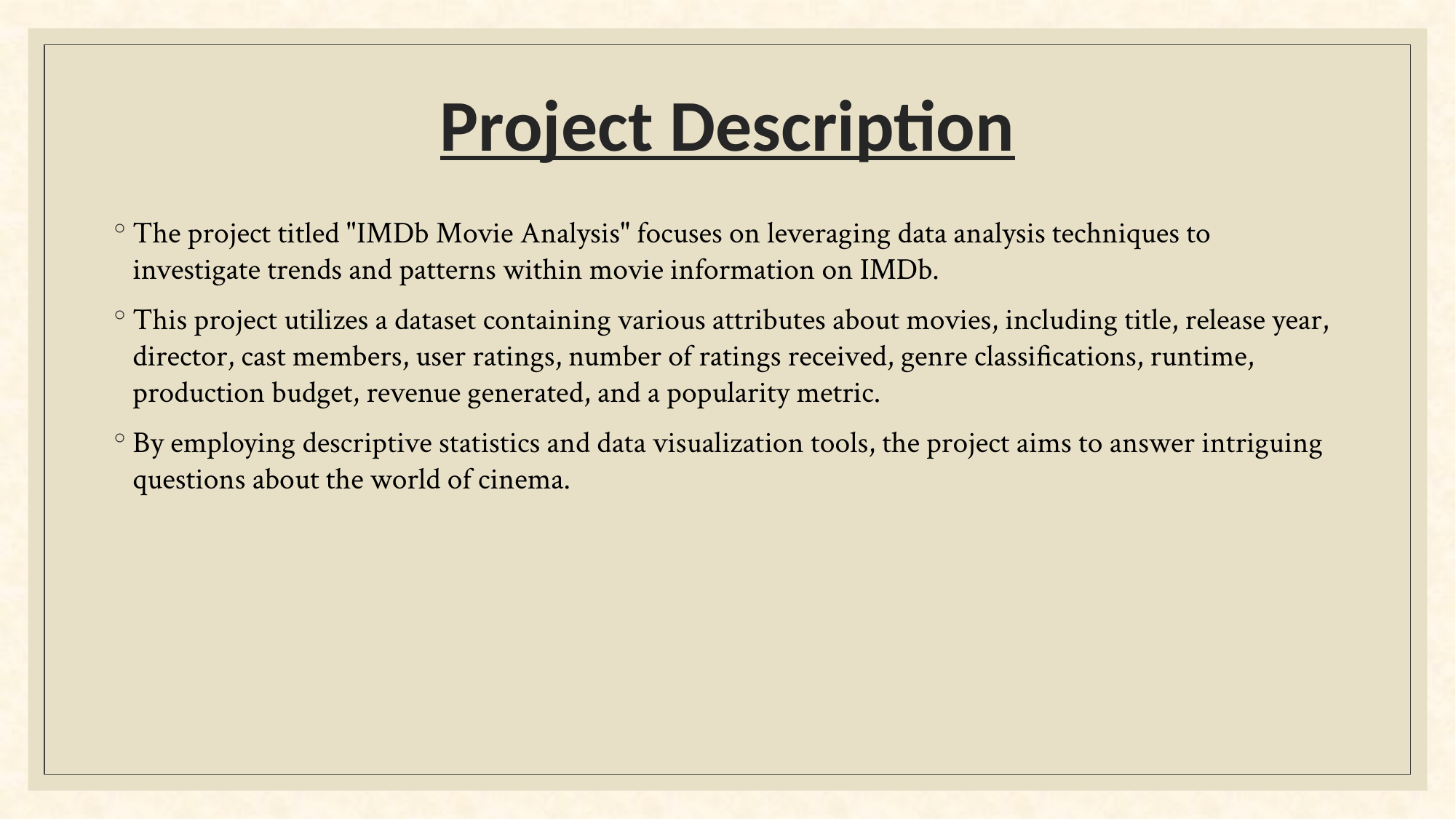

# Project Description
The project titled "IMDb Movie Analysis" focuses on leveraging data analysis techniques to investigate trends and patterns within movie information on IMDb.
This project utilizes a dataset containing various attributes about movies, including title, release year, director, cast members, user ratings, number of ratings received, genre classifications, runtime, production budget, revenue generated, and a popularity metric.
By employing descriptive statistics and data visualization tools, the project aims to answer intriguing questions about the world of cinema.